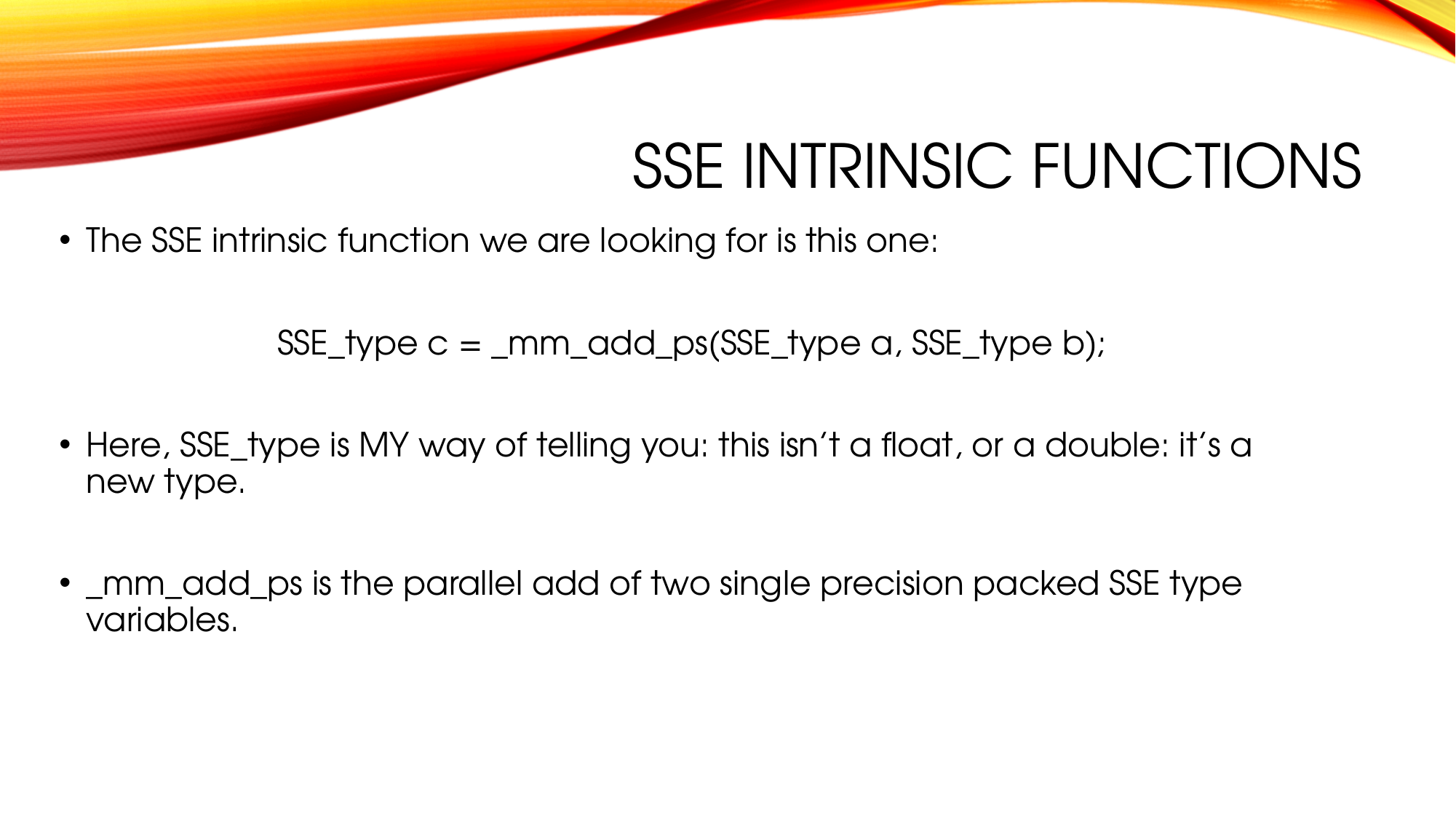

# SSE Intrinsic Functions
The SSE intrinsic function we are looking for is this one:

		SSE_type c = _mm_add_ps(SSE_type a, SSE_type b);

Here, SSE_type is MY way of telling you: this isn’t a float, or a double: it’s a new type.

_mm_add_ps is the parallel add of two single precision packed SSE type variables.